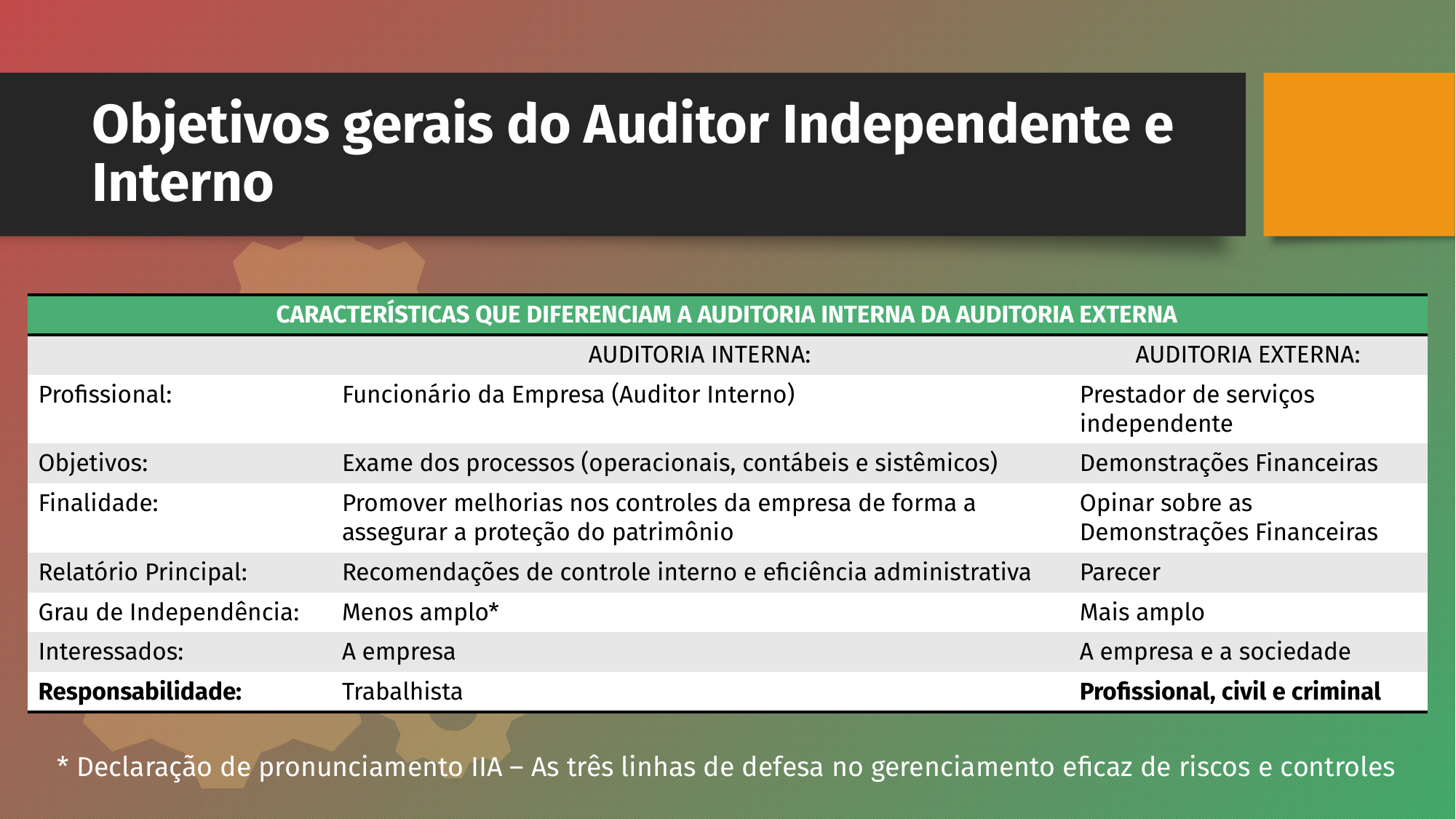

# Objetivos gerais do Auditor Independente e Interno
| CARACTERÍSTICAS QUE DIFERENCIAM A AUDITORIA INTERNA DA AUDITORIA EXTERNA |  |  |
| --- | --- | --- |
|  | AUDITORIA INTERNA: | AUDITORIA EXTERNA: |
| Profissional: | Funcionário da Empresa (Auditor Interno) | Prestador de serviços independente |
| Objetivos: | Exame dos processos (operacionais, contábeis e sistêmicos) | Demonstrações Financeiras |
| Finalidade: | Promover melhorias nos controles da empresa de forma a assegurar a proteção do patrimônio | Opinar sobre as Demonstrações Financeiras |
| Relatório Principal: | Recomendações de controle interno e eficiência administrativa | Parecer |
| Grau de Independência: | Menos amplo\* | Mais amplo |
| Interessados: | A empresa | A empresa e a sociedade |
| Responsabilidade: | Trabalhista | Profissional, civil e criminal |
* Declaração de pronunciamento IIA – As três linhas de defesa no gerenciamento eficaz de riscos e controles